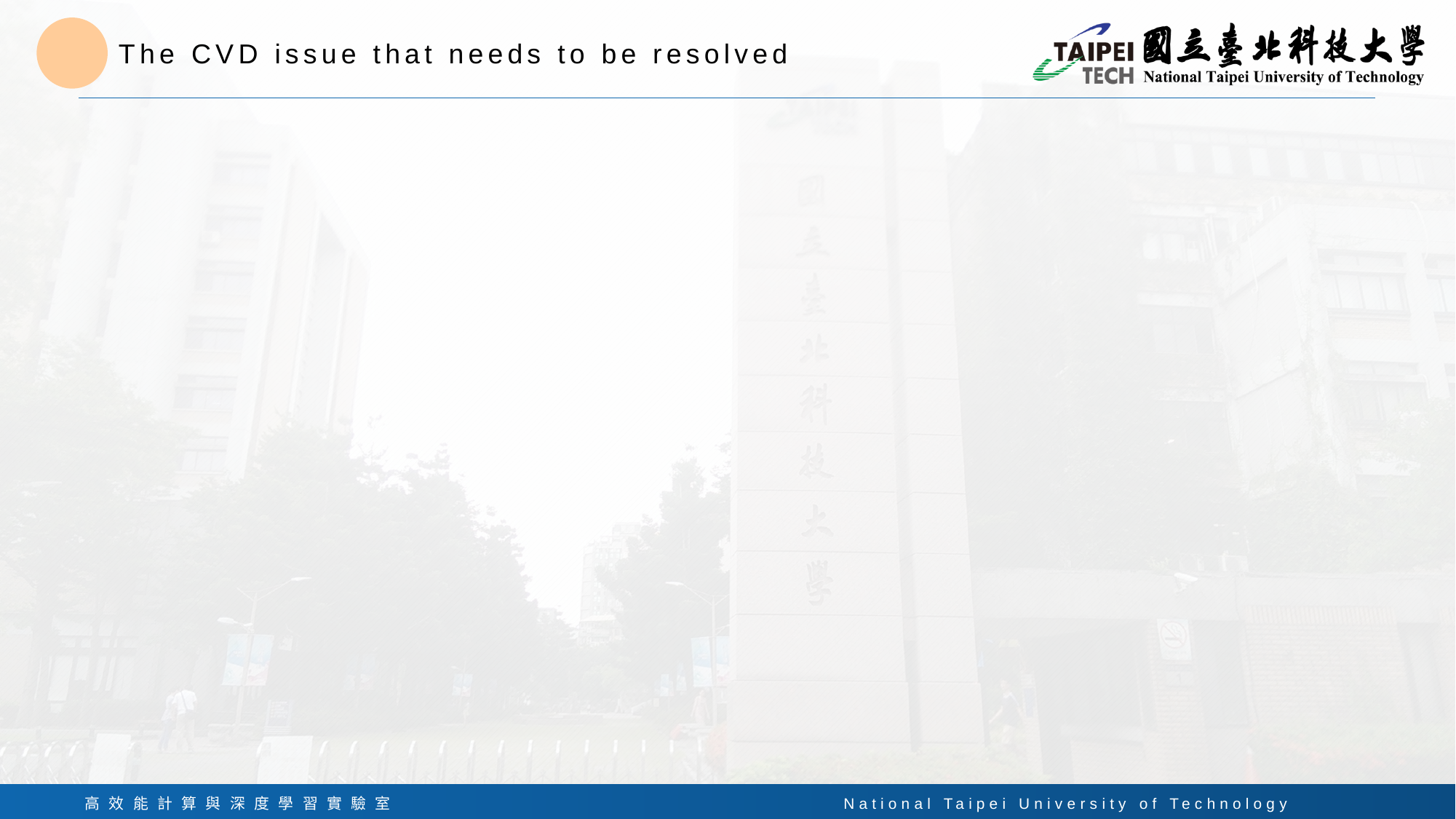

# The CVD issue that needs to be resolved